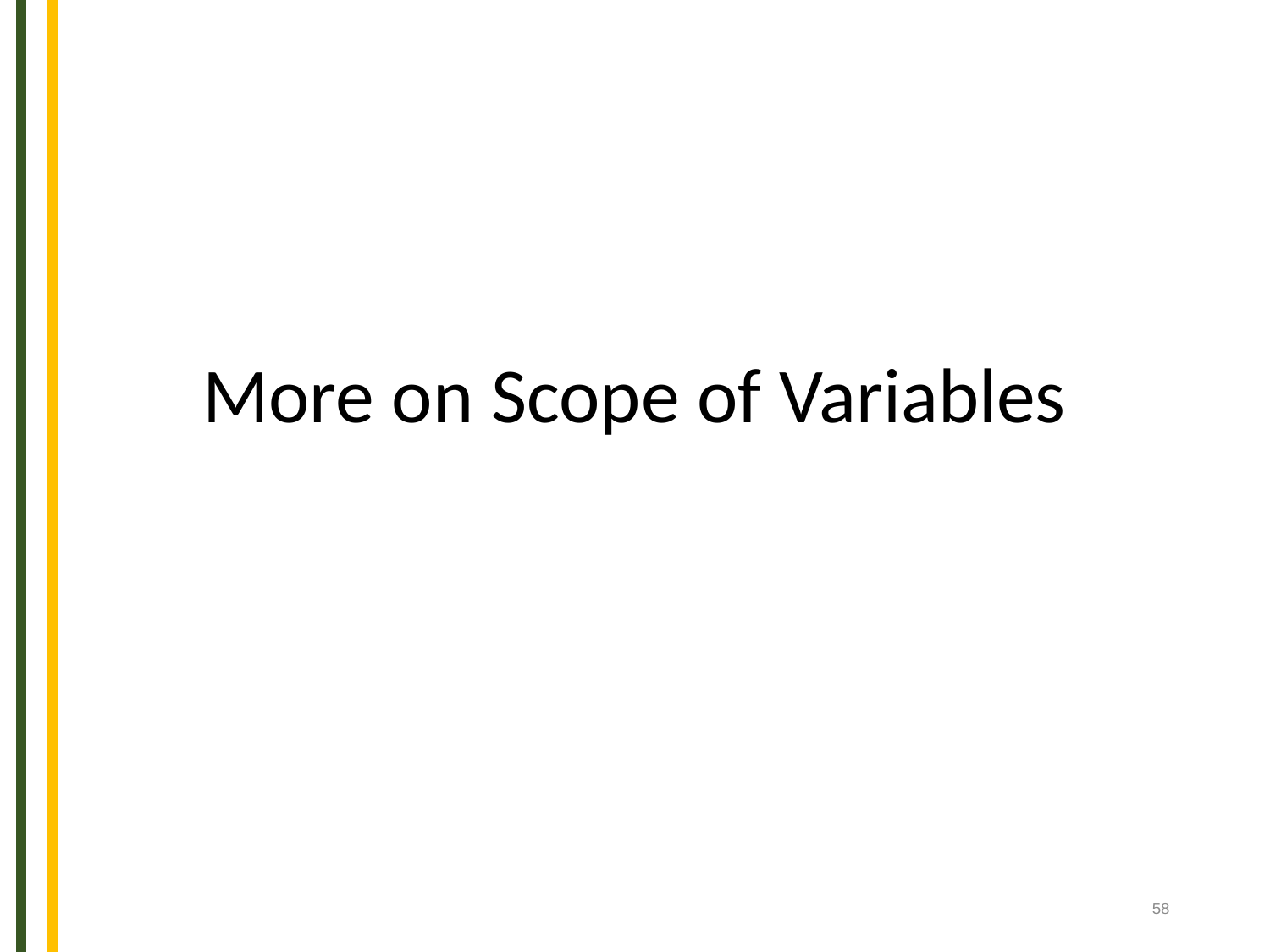

# More on Scope of Variables

58